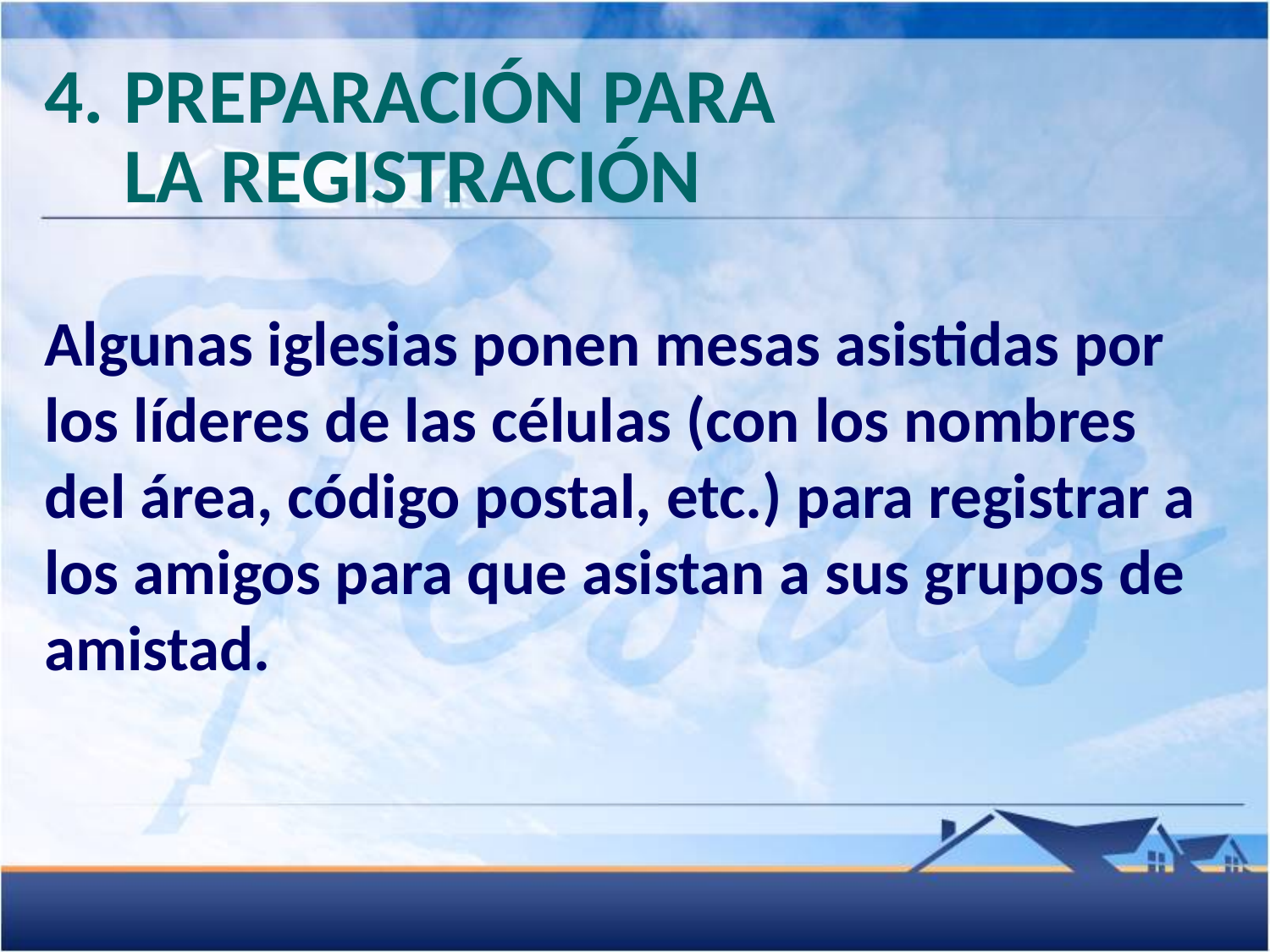

4. 	PREPARACIÓN PARA
	LA REGISTRACIÓN
Algunas iglesias ponen mesas asistidas por los líderes de las células (con los nombres del área, código postal, etc.) para registrar a los amigos para que asistan a sus grupos de amistad.